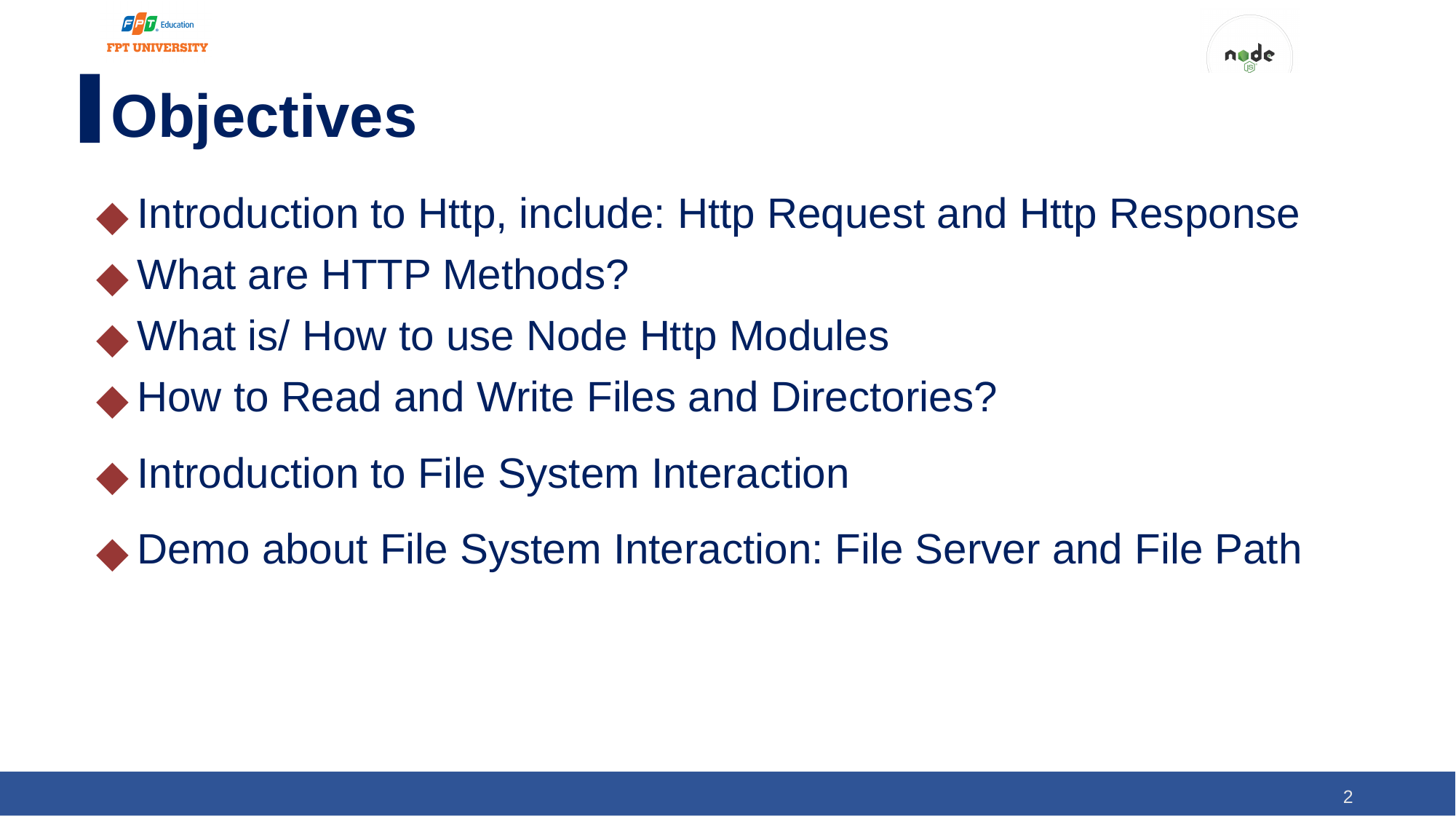

# Objectives
Introduction to Http, include: Http Request and Http Response
What are HTTP Methods?
What is/ How to use Node Http Modules
How to Read and Write Files and Directories?
Introduction to File System Interaction
Demo about File System Interaction: File Server and File Path
2